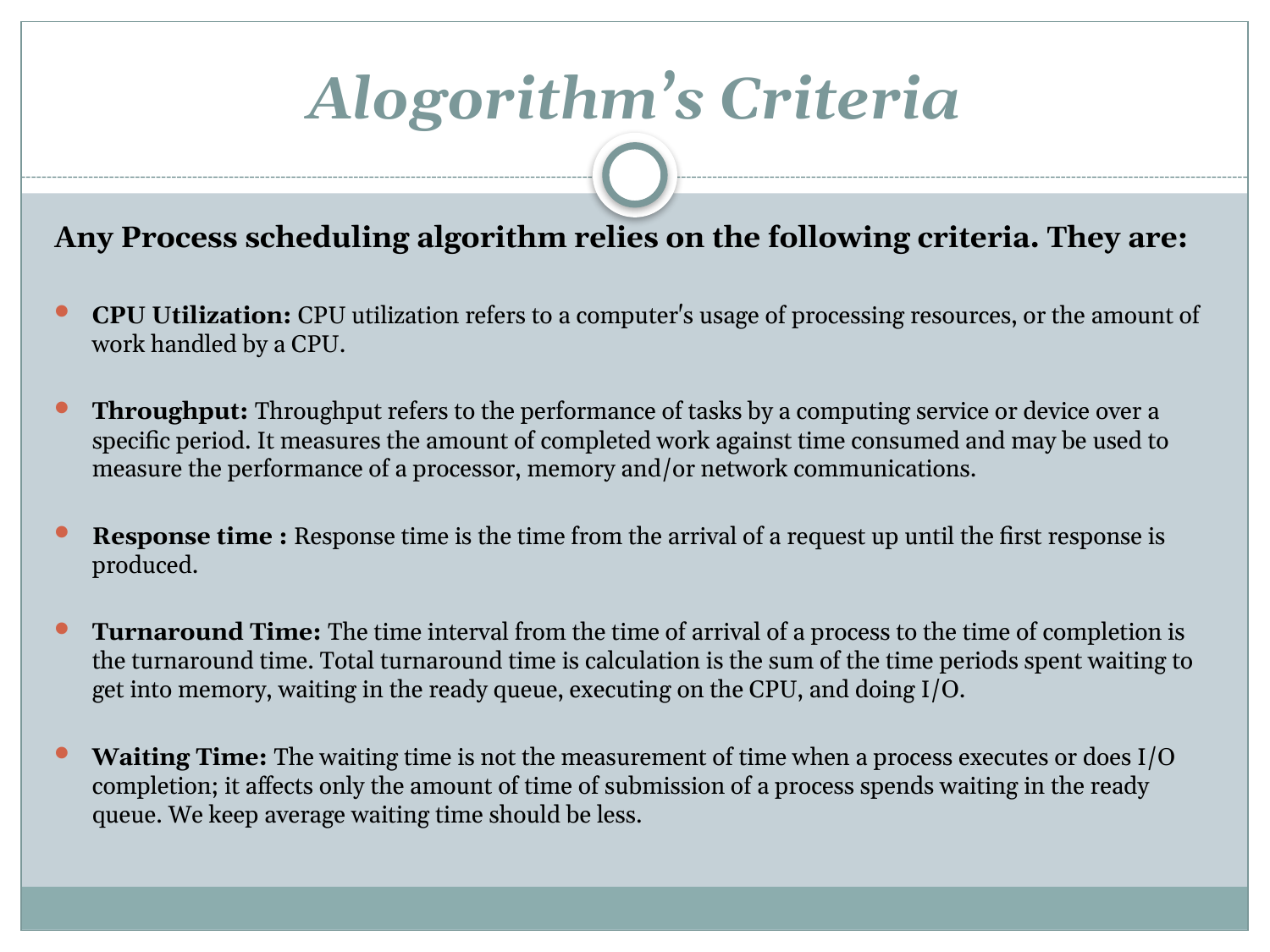

# Alogorithm’s Criteria
Any Process scheduling algorithm relies on the following criteria. They are:

CPU Utilization: CPU utilization refers to a computer's usage of processing resources, or the amount of work handled by a CPU.

Throughput: Throughput refers to the performance of tasks by a computing service or device over a specific period. It measures the amount of completed work against time consumed and may be used to measure the performance of a processor, memory and/or network communications.

Response time : Response time is the time from the arrival of a request up until the first response is produced.

Turnaround Time: The time interval from the time of arrival of a process to the time of completion is the turnaround time. Total turnaround time is calculation is the sum of the time periods spent waiting to get into memory, waiting in the ready queue, executing on the CPU, and doing I/O.

Waiting Time: The waiting time is not the measurement of time when a process executes or does I/O completion; it affects only the amount of time of submission of a process spends waiting in the ready queue. We keep average waiting time should be less.